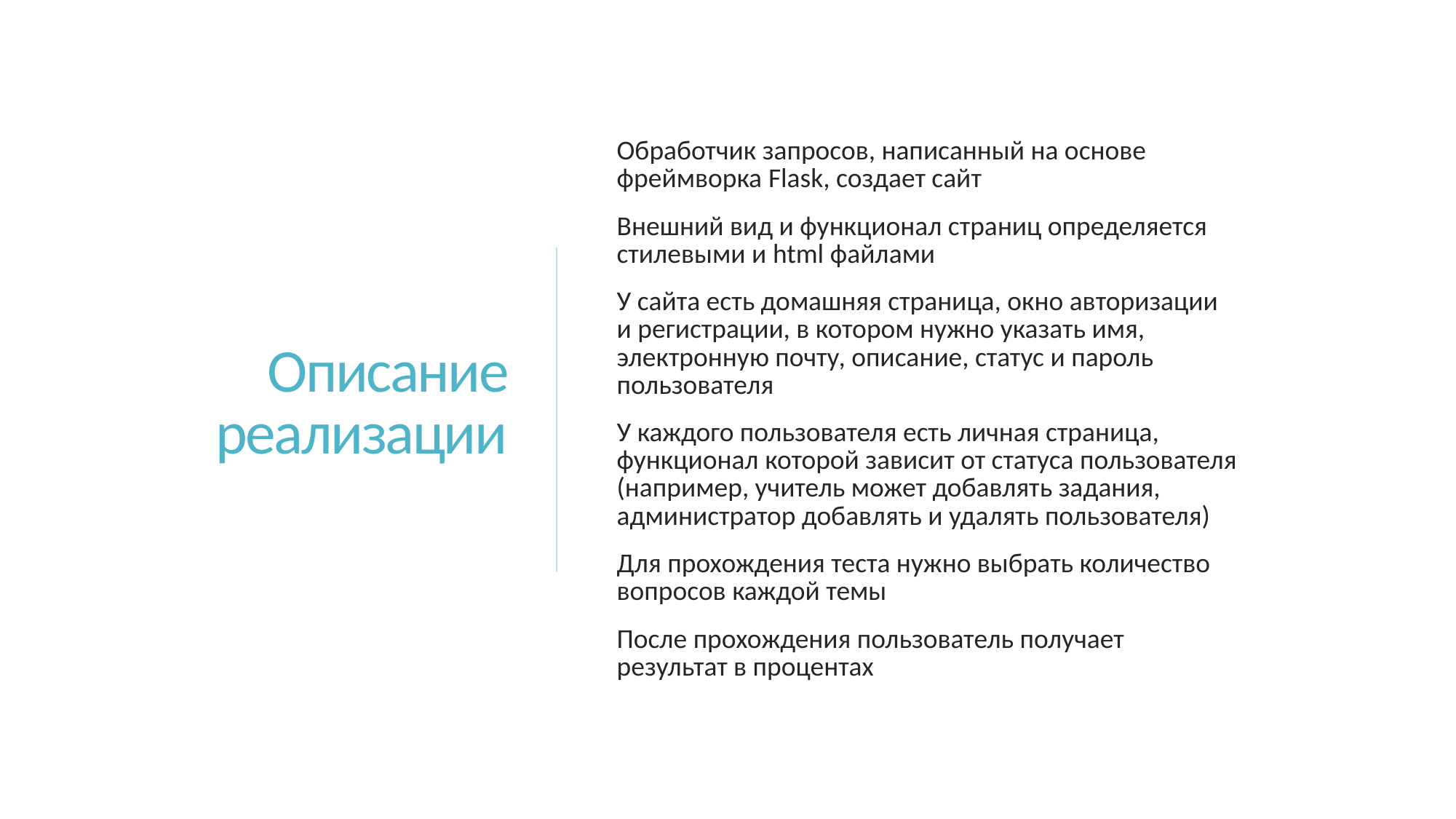

# Описание реализации
Обработчик запросов, написанный на основе фреймворка Flask, создает сайт
Внешний вид и функционал страниц определяется стилевыми и html файлами
У сайта есть домашняя страница, окно авторизации и регистрации, в котором нужно указать имя, электронную почту, описание, статус и пароль пользователя
У каждого пользователя есть личная страница, функционал которой зависит от статуса пользователя (например, учитель может добавлять задания, администратор добавлять и удалять пользователя)
Для прохождения теста нужно выбрать количество вопросов каждой темы
После прохождения пользователь получает результат в процентах